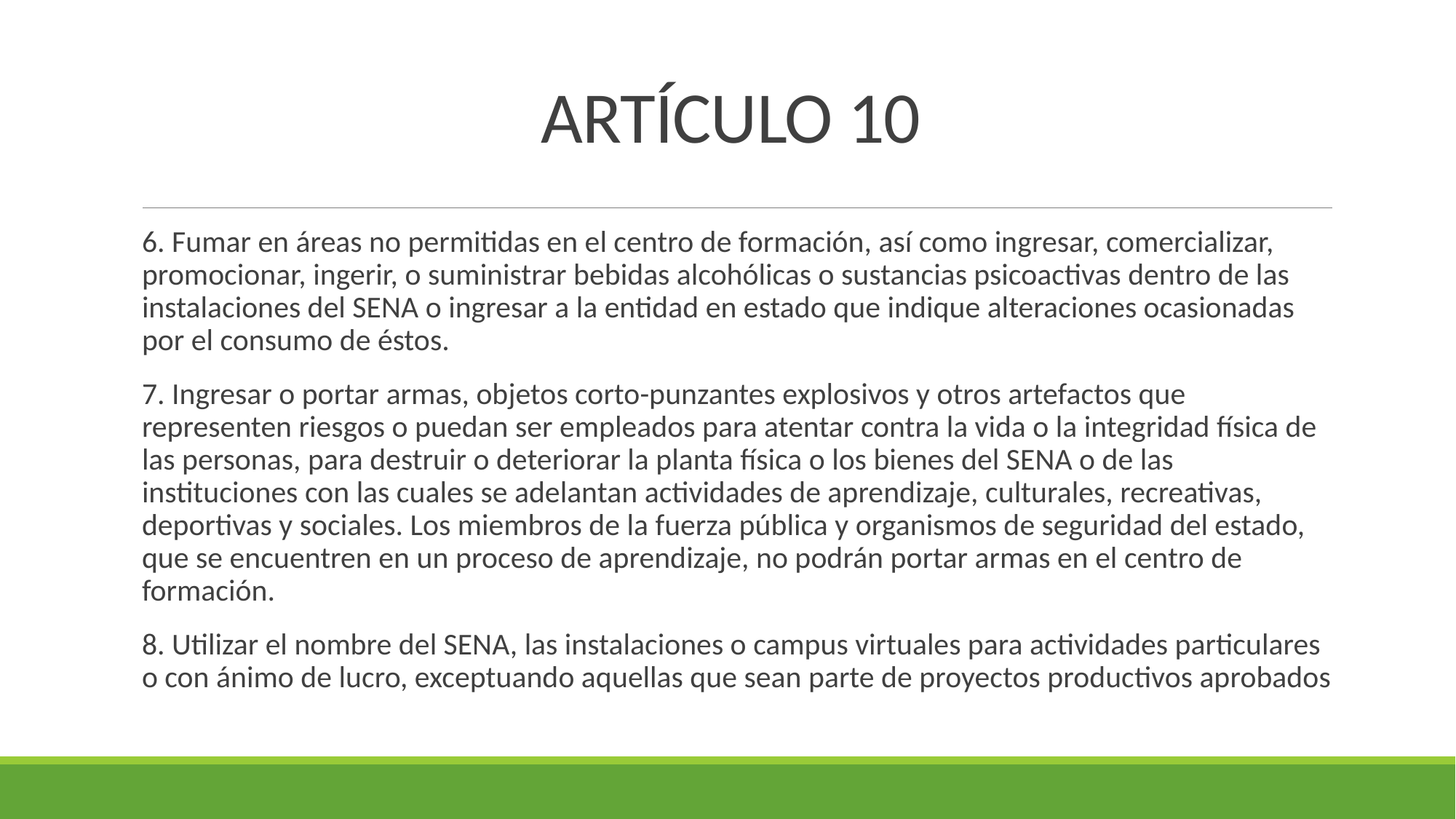

# ARTÍCULO 10
6. Fumar en áreas no permitidas en el centro de formación, así como ingresar, comercializar, promocionar, ingerir, o suministrar bebidas alcohólicas o sustancias psicoactivas dentro de las instalaciones del SENA o ingresar a la entidad en estado que indique alteraciones ocasionadas por el consumo de éstos.
7. Ingresar o portar armas, objetos corto-punzantes explosivos y otros artefactos que representen riesgos o puedan ser empleados para atentar contra la vida o la integridad física de las personas, para destruir o deteriorar la planta física o los bienes del SENA o de las instituciones con las cuales se adelantan actividades de aprendizaje, culturales, recreativas, deportivas y sociales. Los miembros de la fuerza pública y organismos de seguridad del estado, que se encuentren en un proceso de aprendizaje, no podrán portar armas en el centro de formación.
8. Utilizar el nombre del SENA, las instalaciones o campus virtuales para actividades particulares o con ánimo de lucro, exceptuando aquellas que sean parte de proyectos productivos aprobados